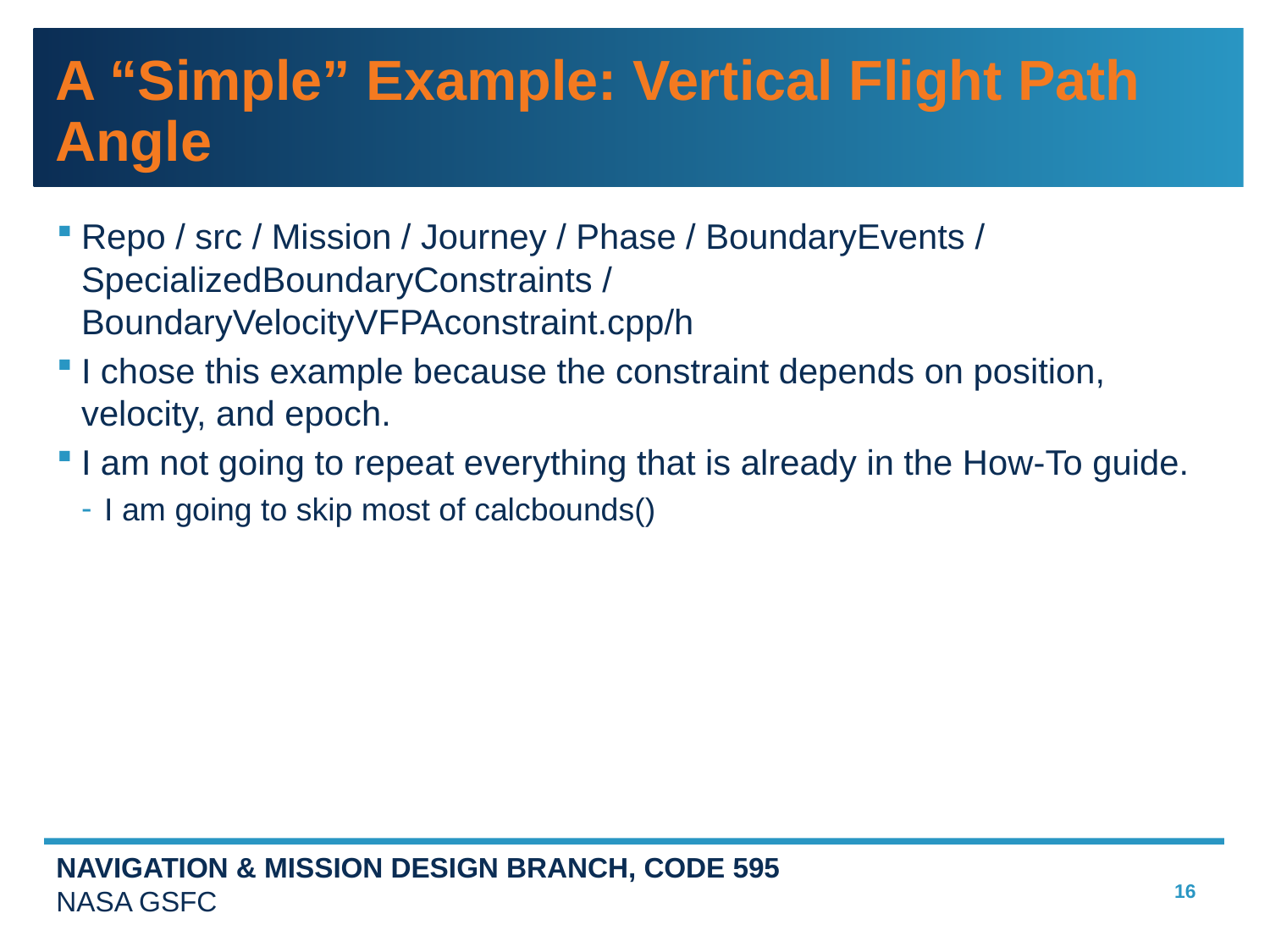

# A “Simple” Example: Vertical Flight Path Angle
Repo / src / Mission / Journey / Phase / BoundaryEvents / SpecializedBoundaryConstraints / BoundaryVelocityVFPAconstraint.cpp/h
I chose this example because the constraint depends on position, velocity, and epoch.
I am not going to repeat everything that is already in the How-To guide.
I am going to skip most of calcbounds()
16